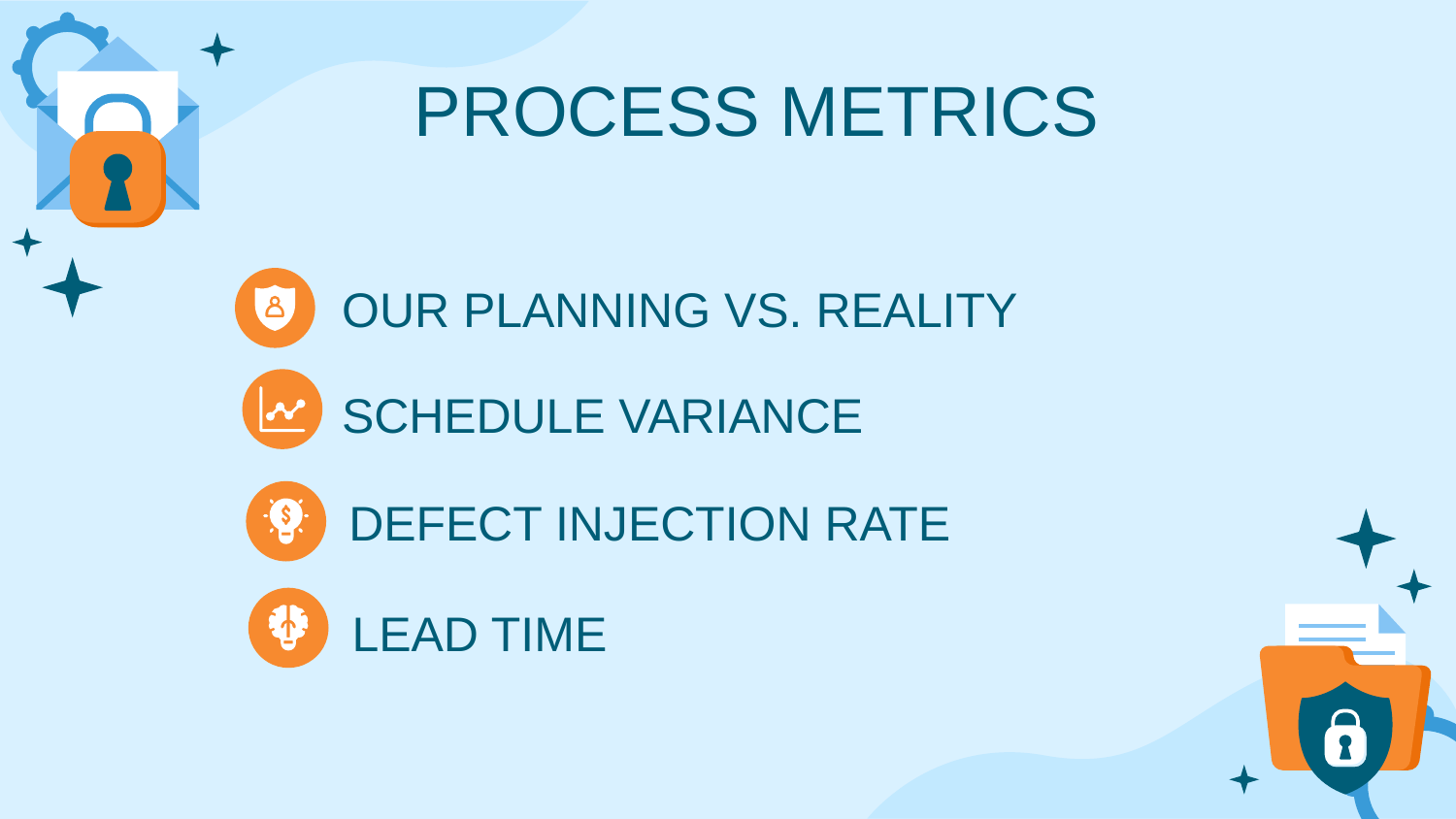

PROCESS METRICS
# OUR PLANNING VS. REALITY

SCHEDULE VARIANCE

DEFECT INJECTION RATE

LEAD TIME